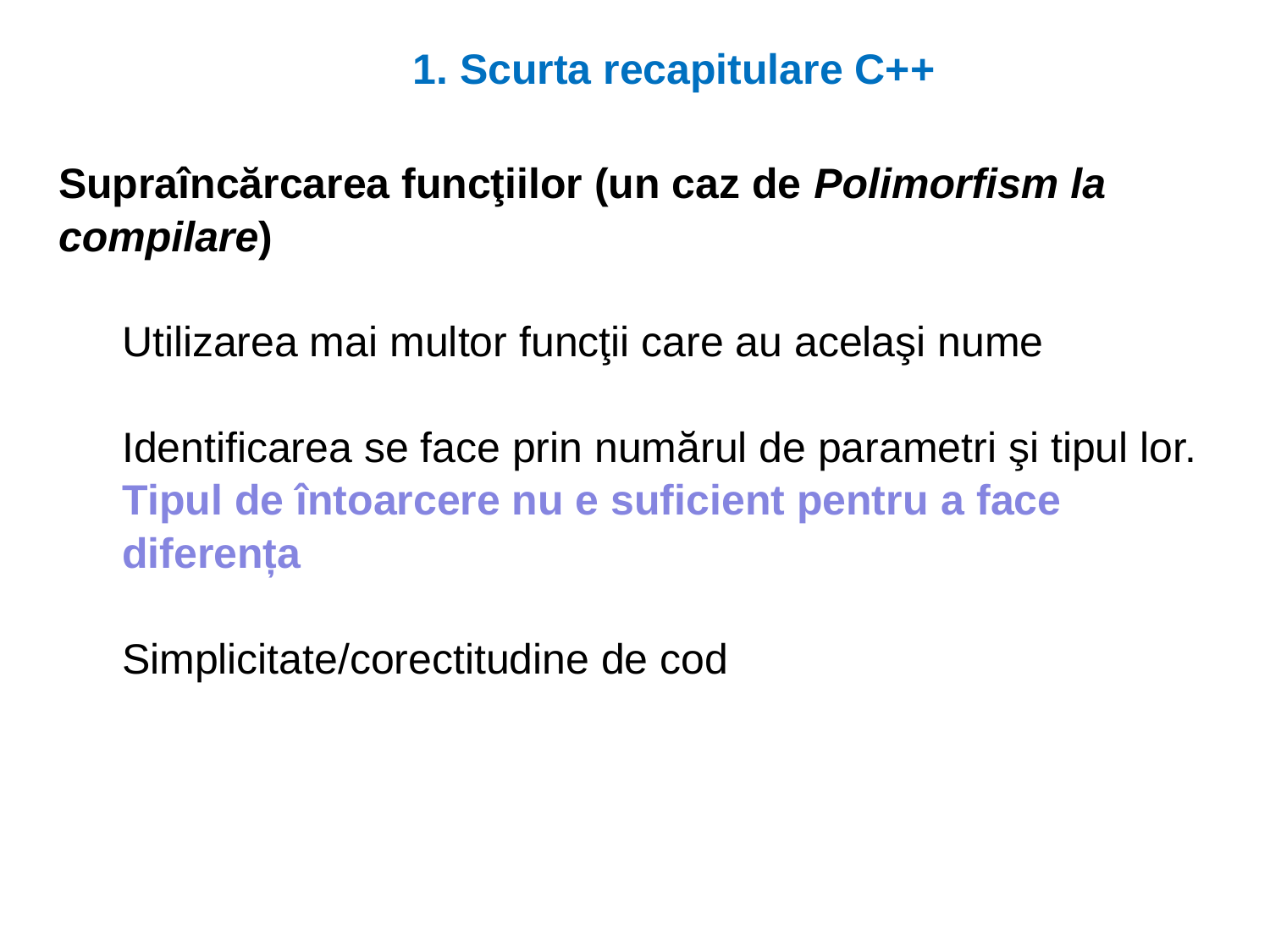

1. Scurta recapitulare C++
Supraîncărcarea funcţiilor (un caz de Polimorfism la compilare)

Utilizarea mai multor funcţii care au acelaşi nume

Identificarea se face prin numărul de parametri şi tipul lor. Tipul de întoarcere nu e suficient pentru a face diferența

Simplicitate/corectitudine de cod